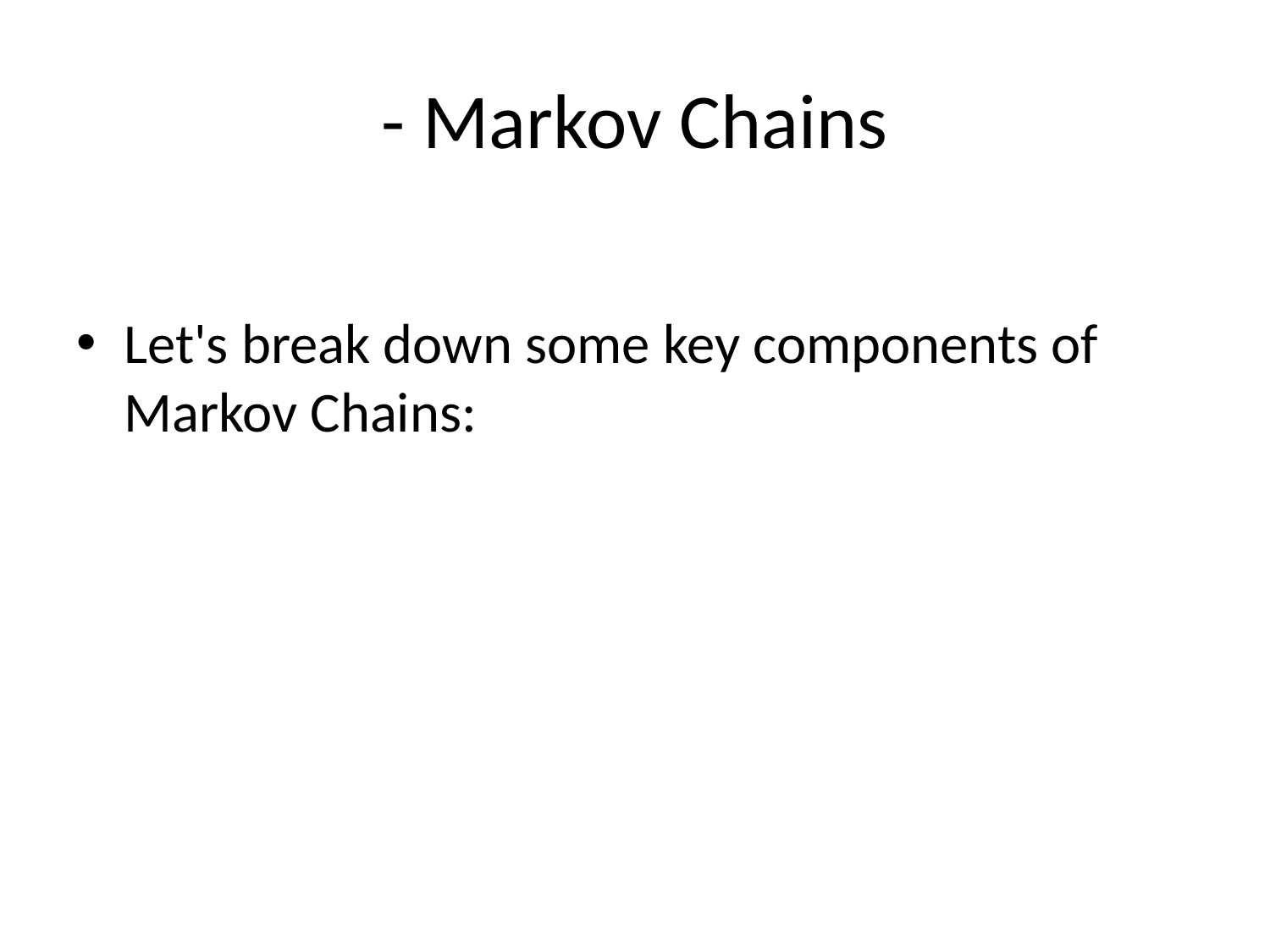

# - Markov Chains

Let's break down some key components of Markov Chains: